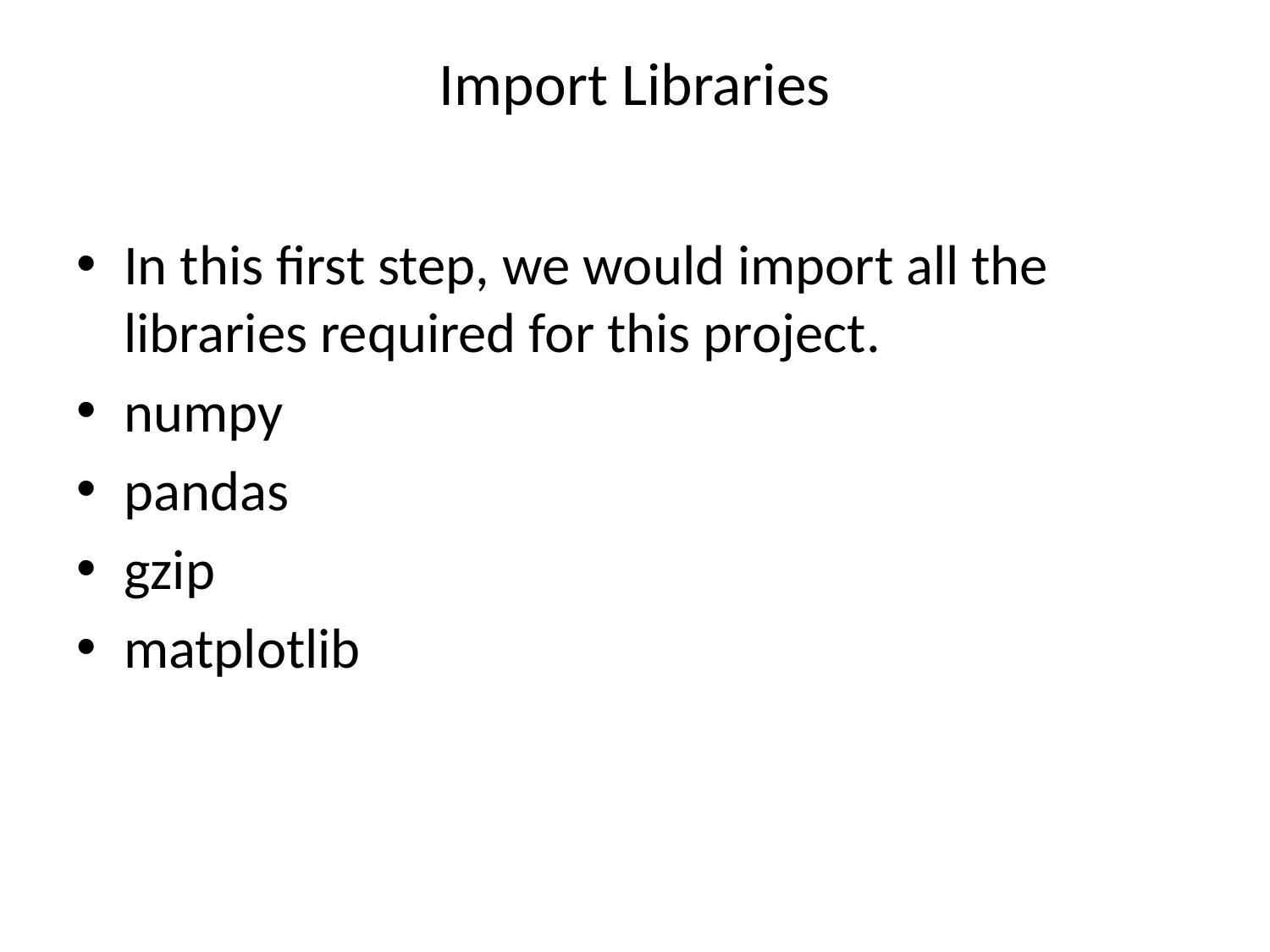

# Import Libraries
In this first step, we would import all the libraries required for this project.
numpy
pandas
gzip
matplotlib